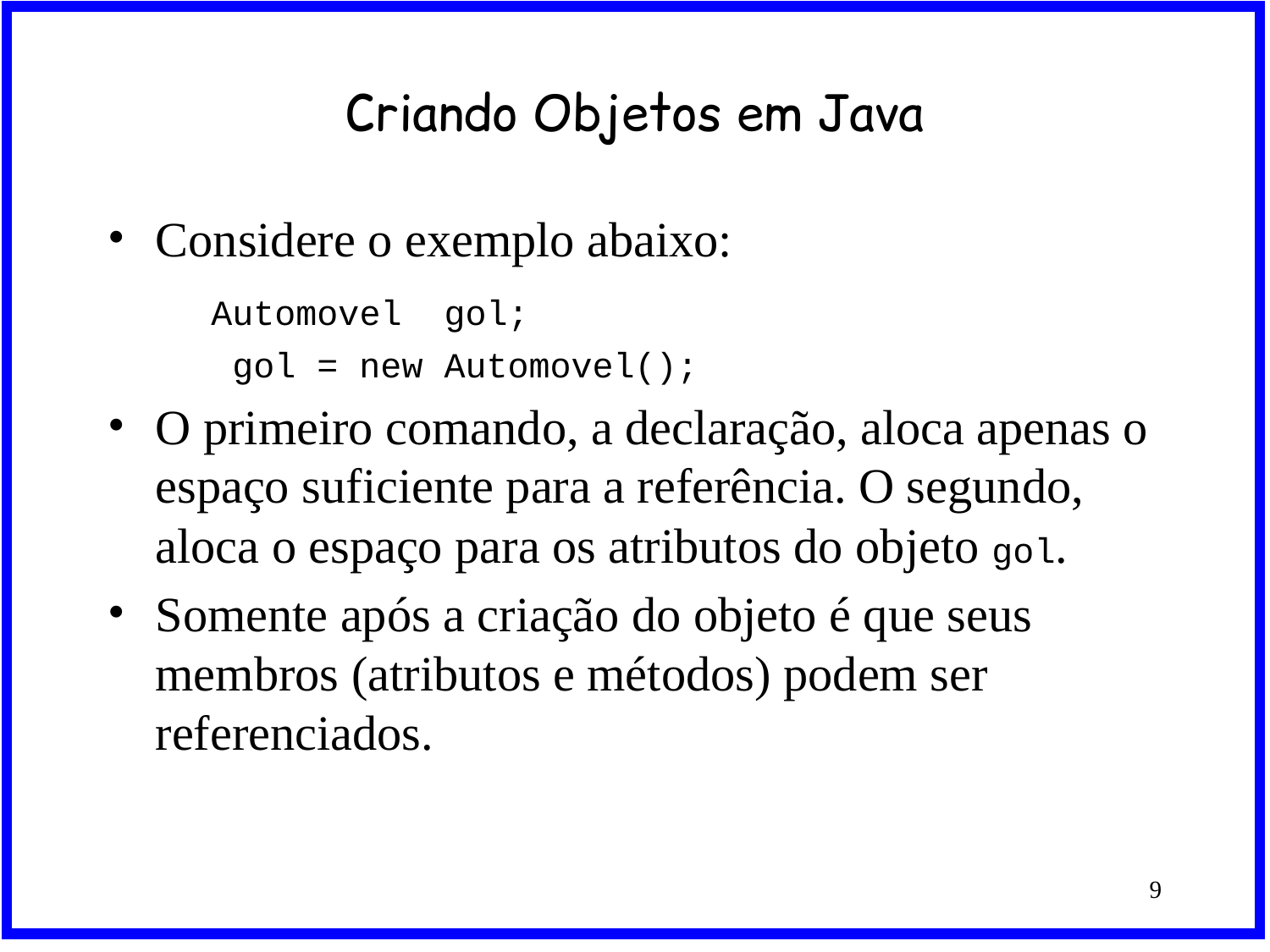

# Criando Objetos em Java
Considere o exemplo abaixo:
	Automovel  gol;
	 gol = new Automovel();
O primeiro comando, a declaração, aloca apenas o espaço suficiente para a referência. O segundo, aloca o espaço para os atributos do objeto gol.
Somente após a criação do objeto é que seus membros (atributos e métodos) podem ser referenciados.
9